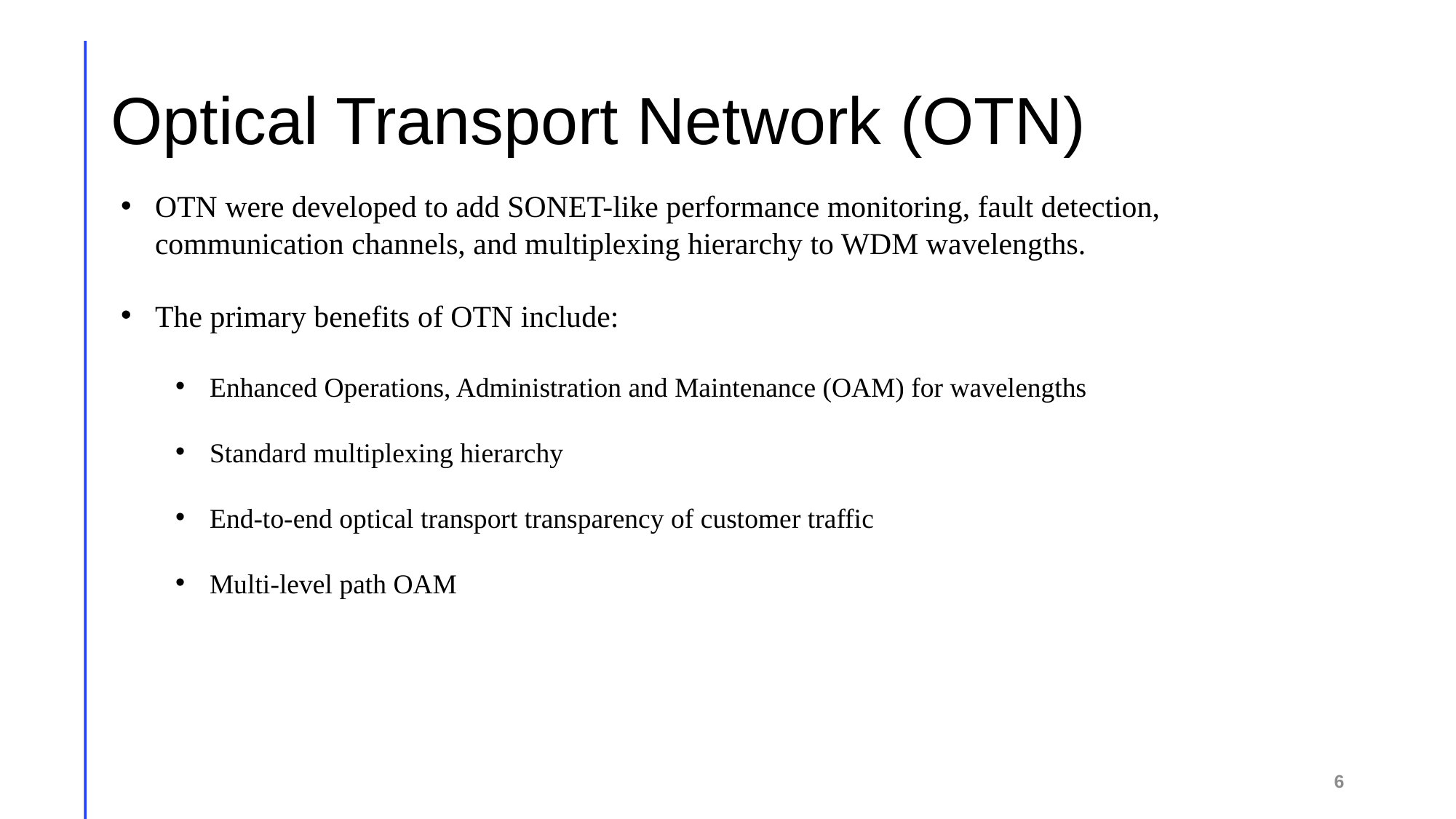

# Optical Transport Network (OTN)
OTN were developed to add SONET-like performance monitoring, fault detection, communication channels, and multiplexing hierarchy to WDM wavelengths.

The primary benefits of OTN include:

Enhanced Operations, Administration and Maintenance (OAM) for wavelengths

Standard multiplexing hierarchy

End-to-end optical transport transparency of customer traffic

Multi-level path OAM

6